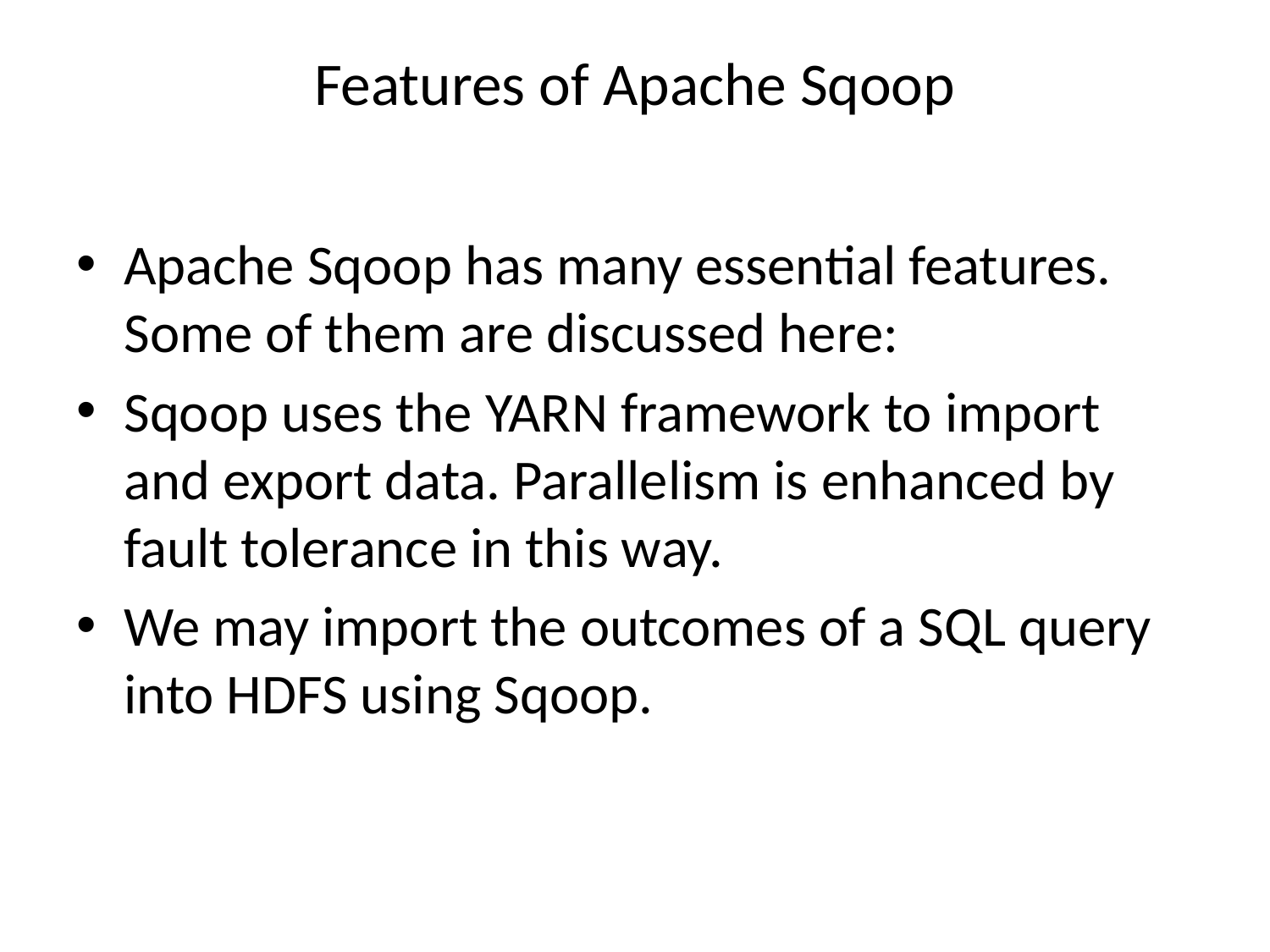

# Features of Apache Sqoop
Apache Sqoop has many essential features. Some of them are discussed here:
Sqoop uses the YARN framework to import and export data. Parallelism is enhanced by fault tolerance in this way.
We may import the outcomes of a SQL query into HDFS using Sqoop.